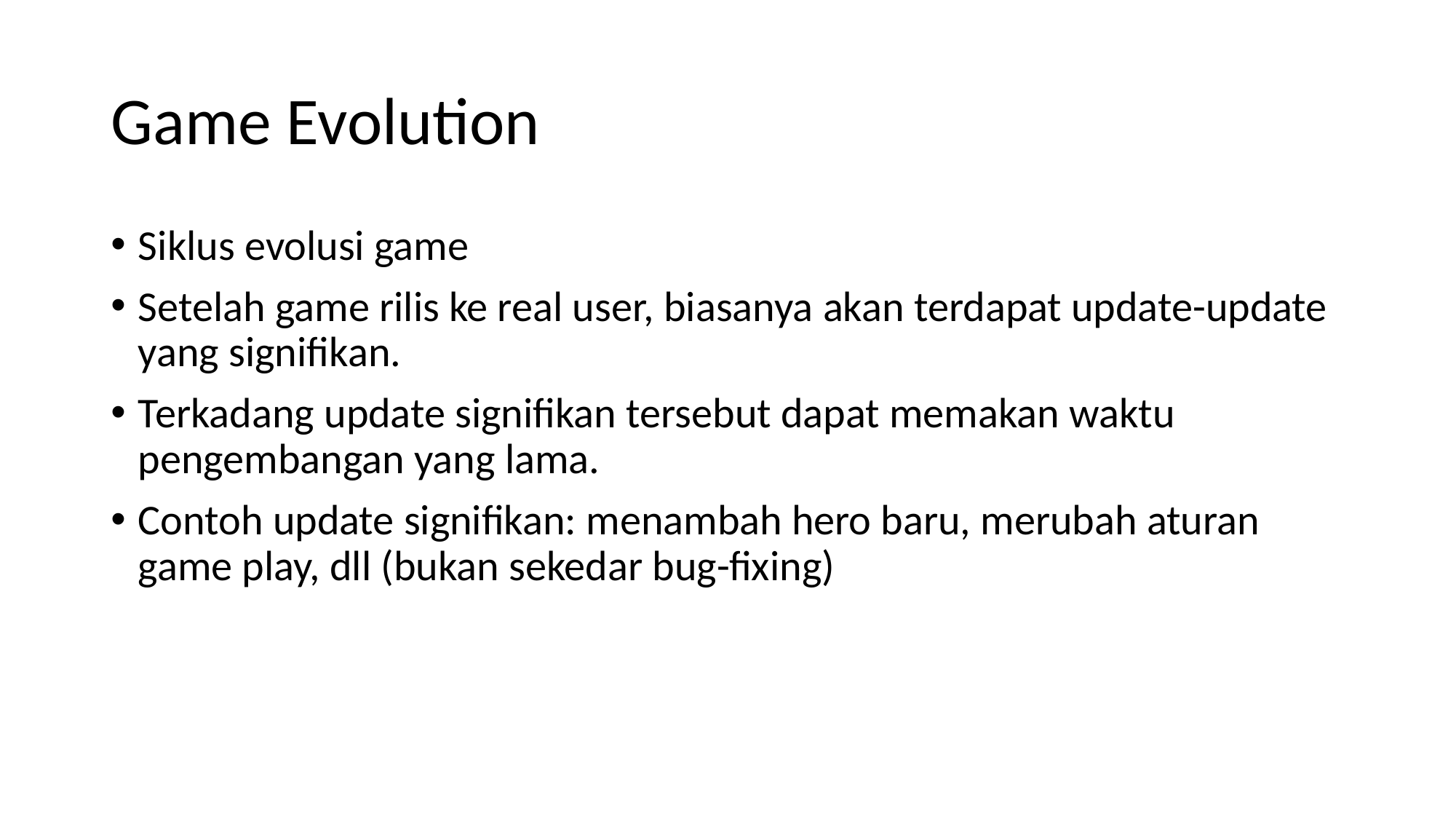

# Game Evolution
Siklus evolusi game
Setelah game rilis ke real user, biasanya akan terdapat update-update yang signifikan.
Terkadang update signifikan tersebut dapat memakan waktu pengembangan yang lama.
Contoh update signifikan: menambah hero baru, merubah aturan game play, dll (bukan sekedar bug-fixing)